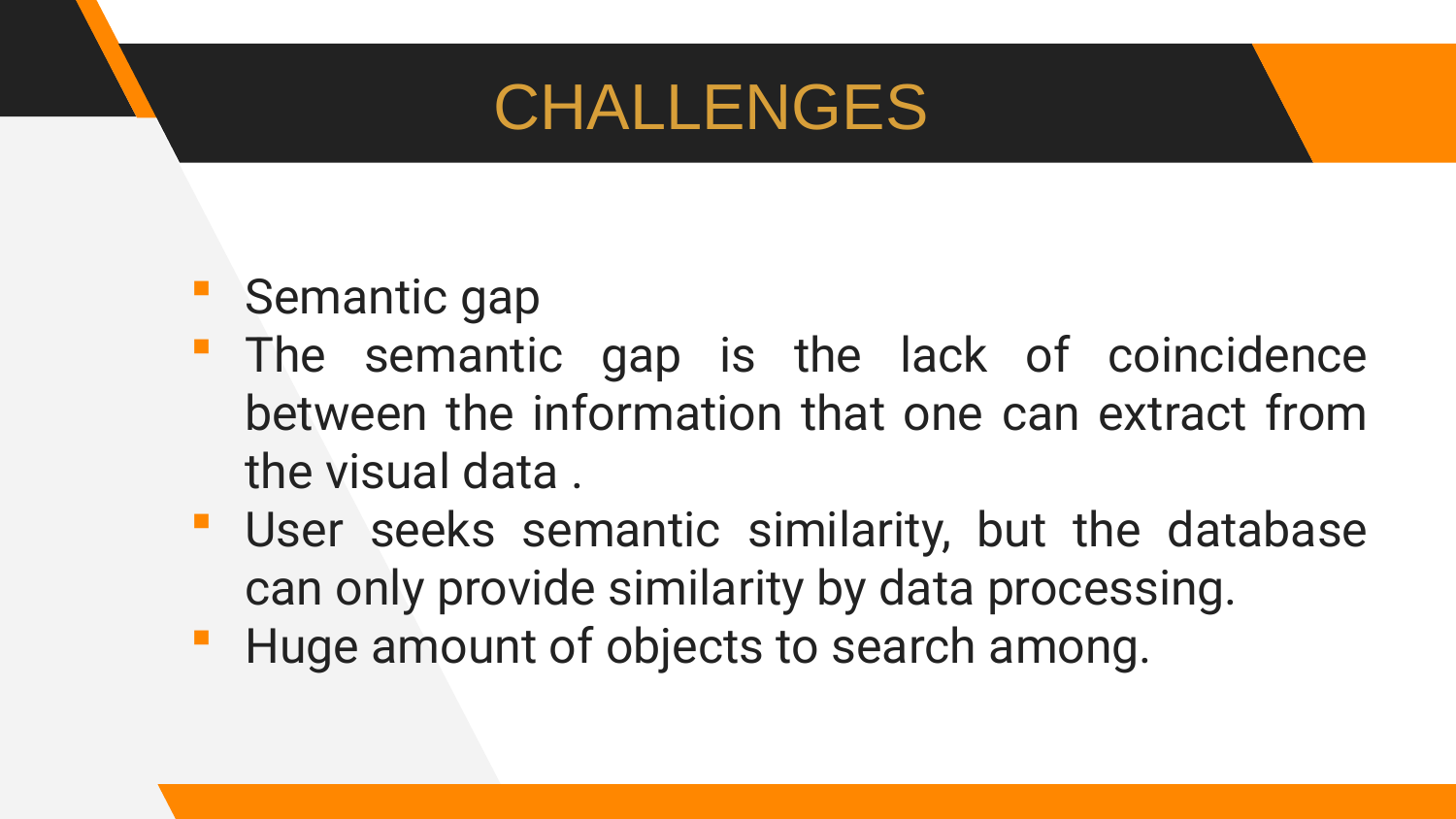

# CHALLENGES
Semantic gap
The semantic gap is the lack of coincidence between the information that one can extract from the visual data .
User seeks semantic similarity, but the database can only provide similarity by data processing.
Huge amount of objects to search among.